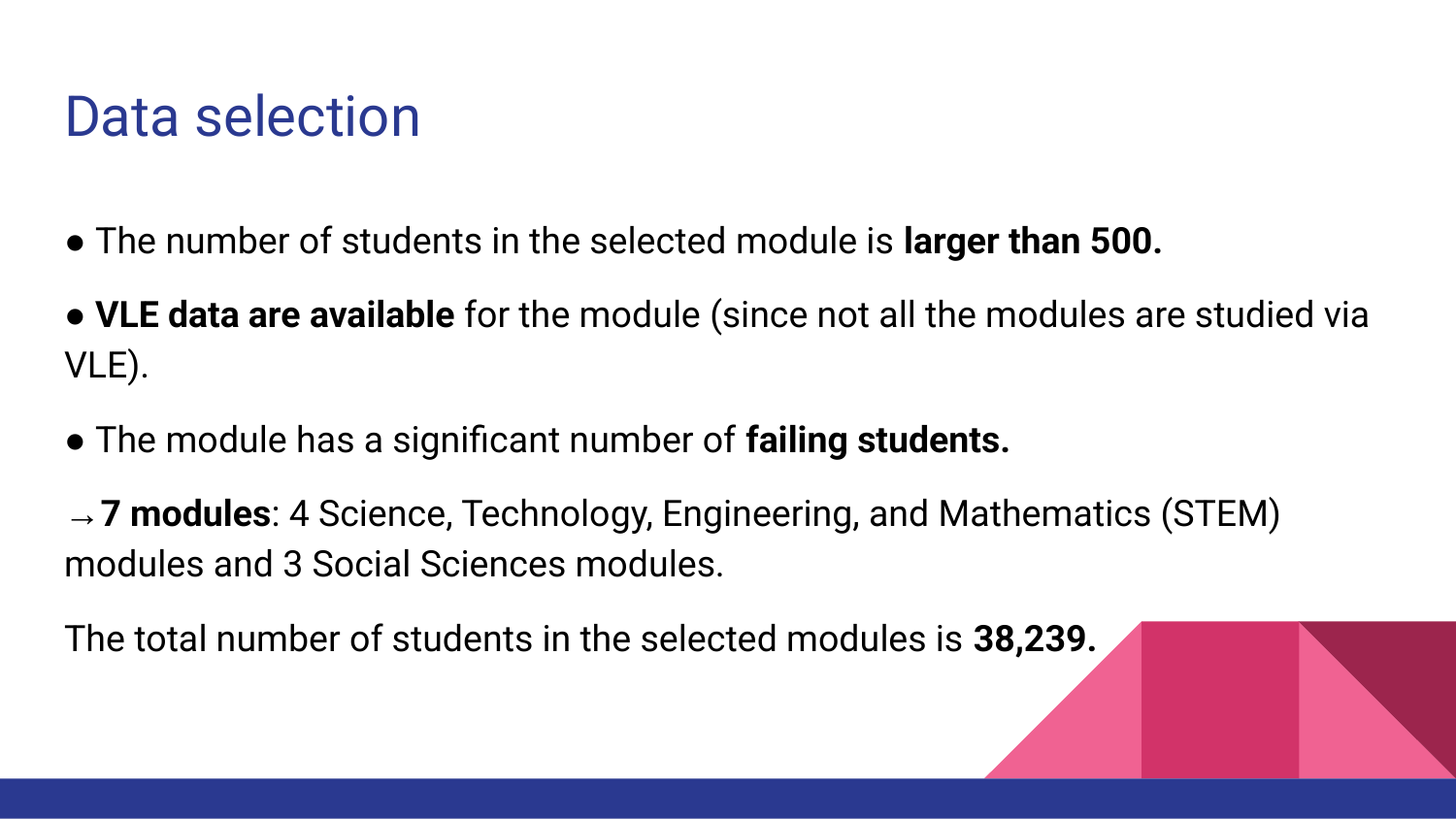

# Data selection
● The number of students in the selected module is larger than 500.
● VLE data are available for the module (since not all the modules are studied via VLE).
● The module has a significant number of failing students.
→7 modules: 4 Science, Technology, Engineering, and Mathematics (STEM) modules and 3 Social Sciences modules.
The total number of students in the selected modules is 38,239.